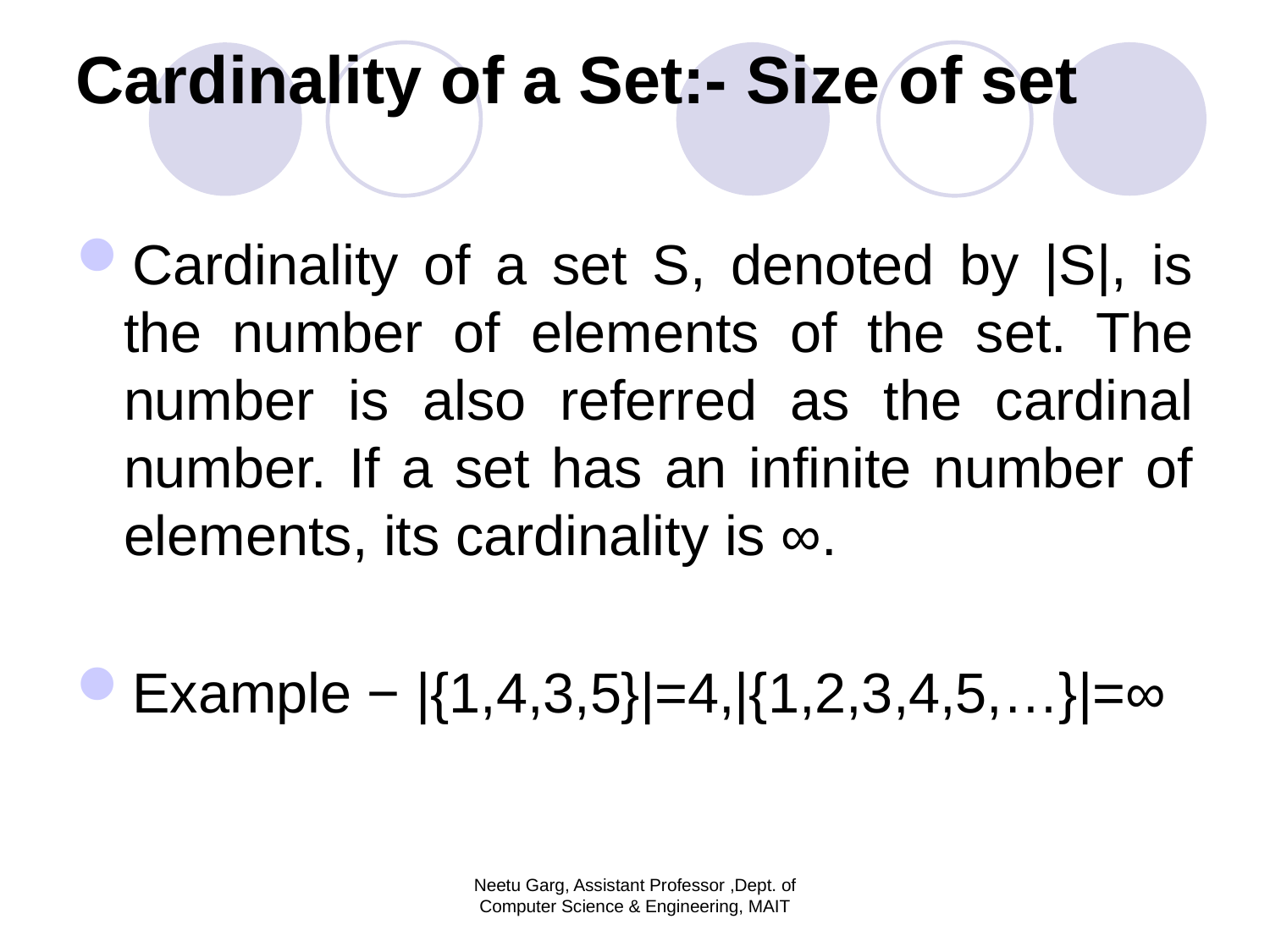

# Cardinality of a Set:- Size of set
Cardinality of a set S, denoted by |S|, is the number of elements of the set. The number is also referred as the cardinal number. If a set has an infinite number of elements, its cardinality is ∞.

Example − |{1,4,3,5}|=4,|{1,2,3,4,5,…}|=∞

Neetu Garg, Assistant Professor ,Dept. of Computer Science & Engineering, MAIT
5